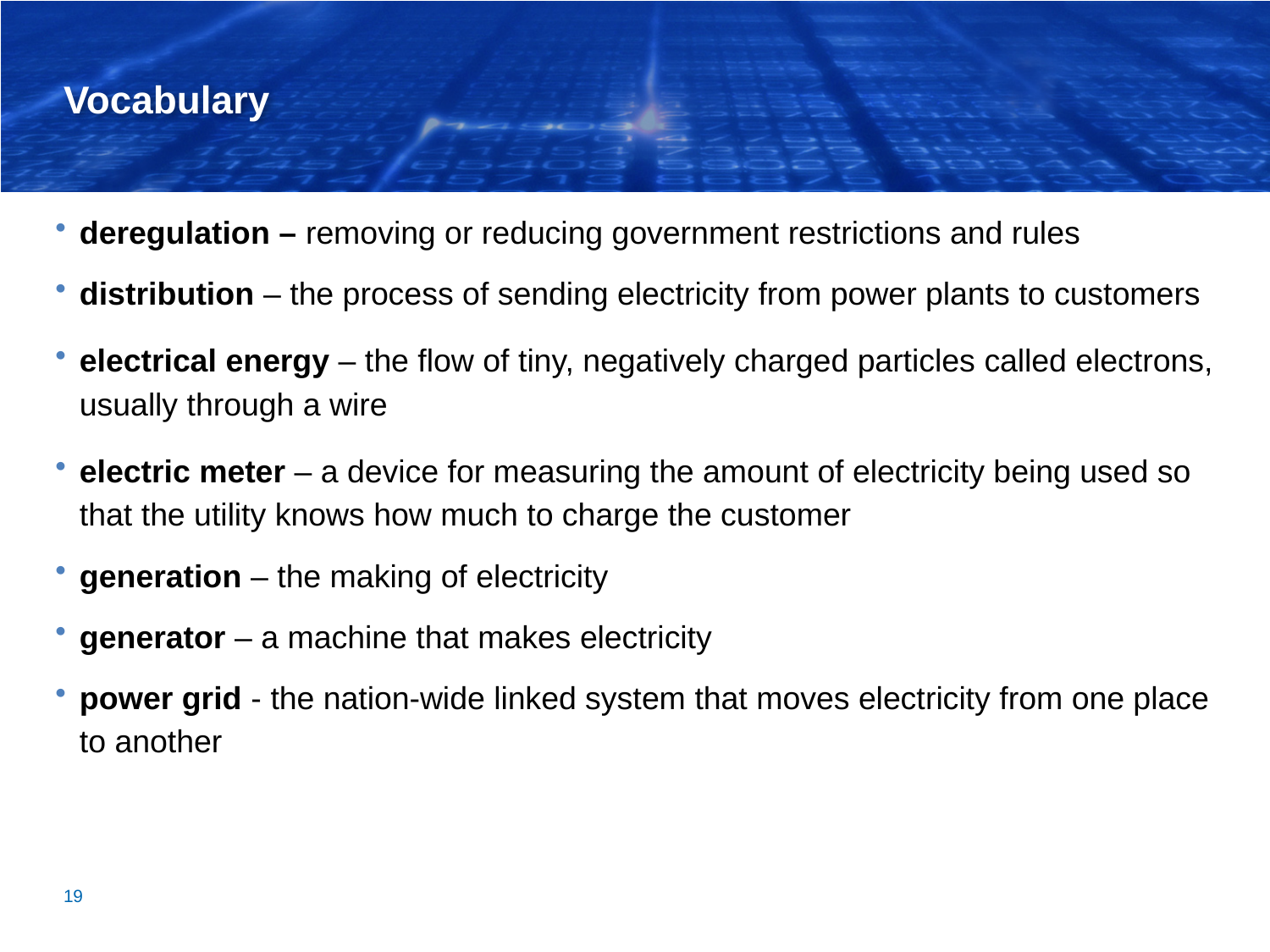

# Vocabulary
deregulation – removing or reducing government restrictions and rules
distribution – the process of sending electricity from power plants to customers
electrical energy – the flow of tiny, negatively charged particles called electrons, usually through a wire
electric meter – a device for measuring the amount of electricity being used so that the utility knows how much to charge the customer
generation – the making of electricity
generator – a machine that makes electricity
power grid - the nation-wide linked system that moves electricity from one place to another

19